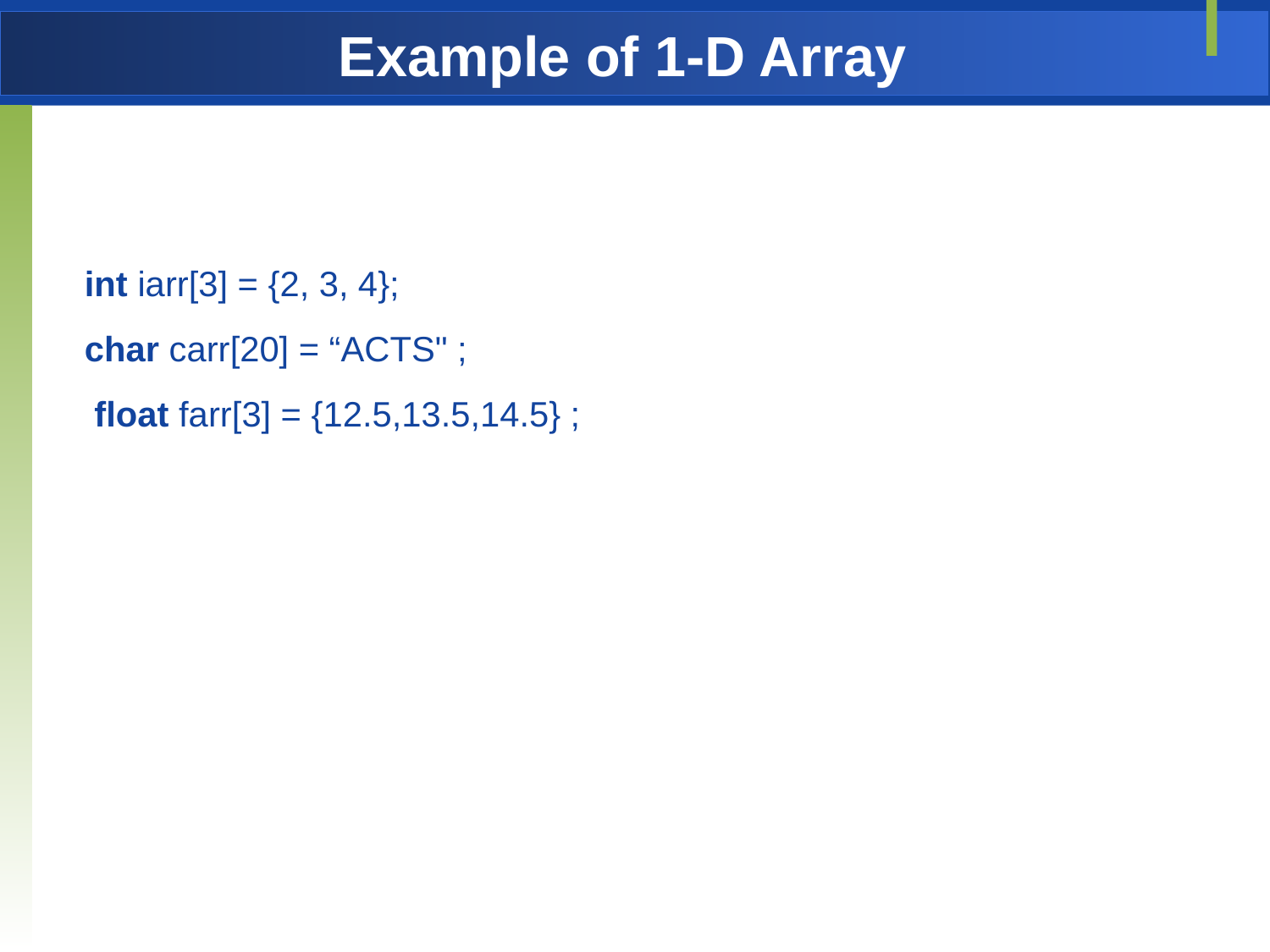

# Example of 1-D Array

int iarr[3] = {2, 3, 4};
char carr[20] = “ACTS" ;
 float farr[3] = {12.5,13.5,14.5} ;